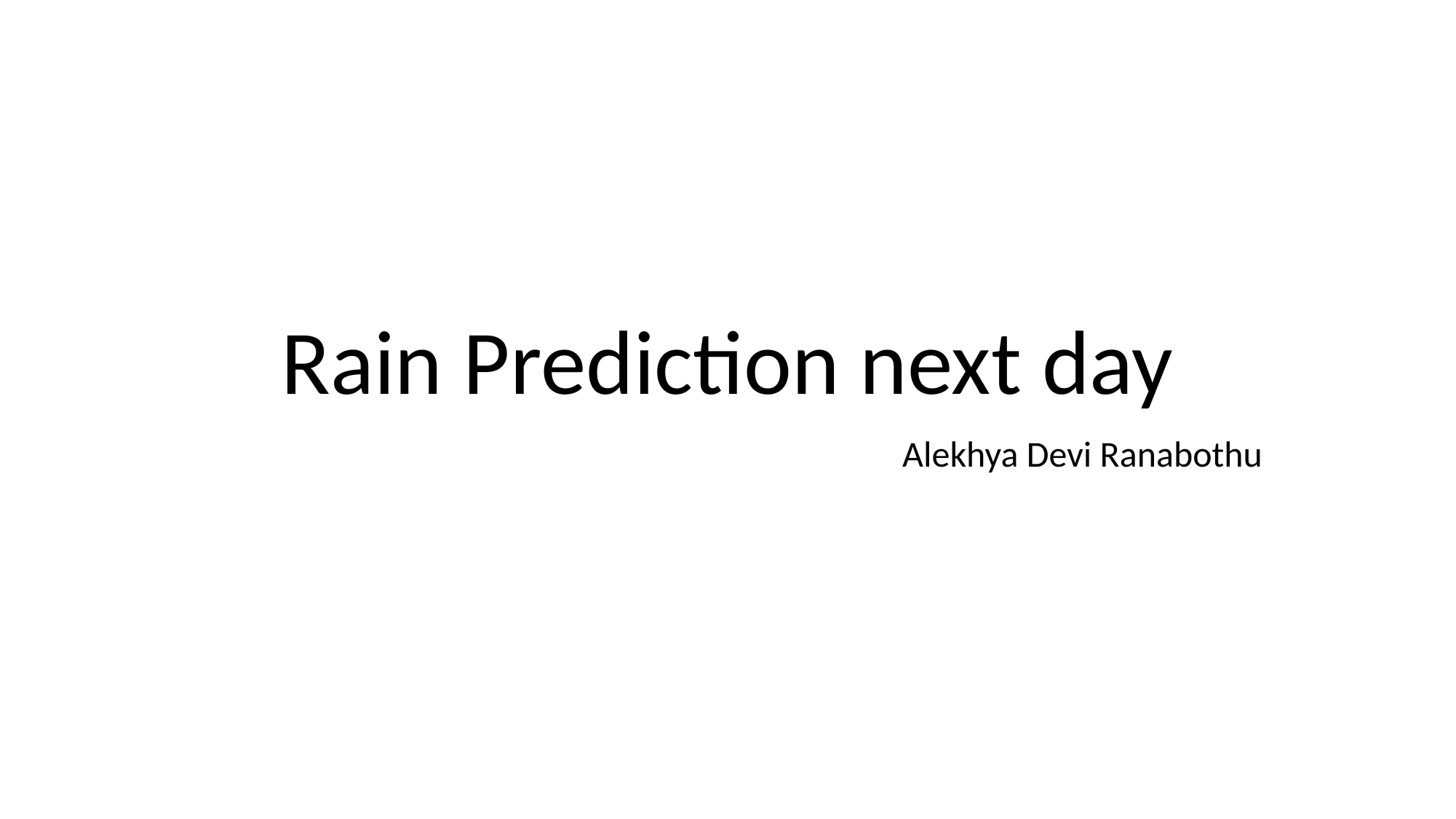

# Rain Prediction next day
Alekhya Devi Ranabothu